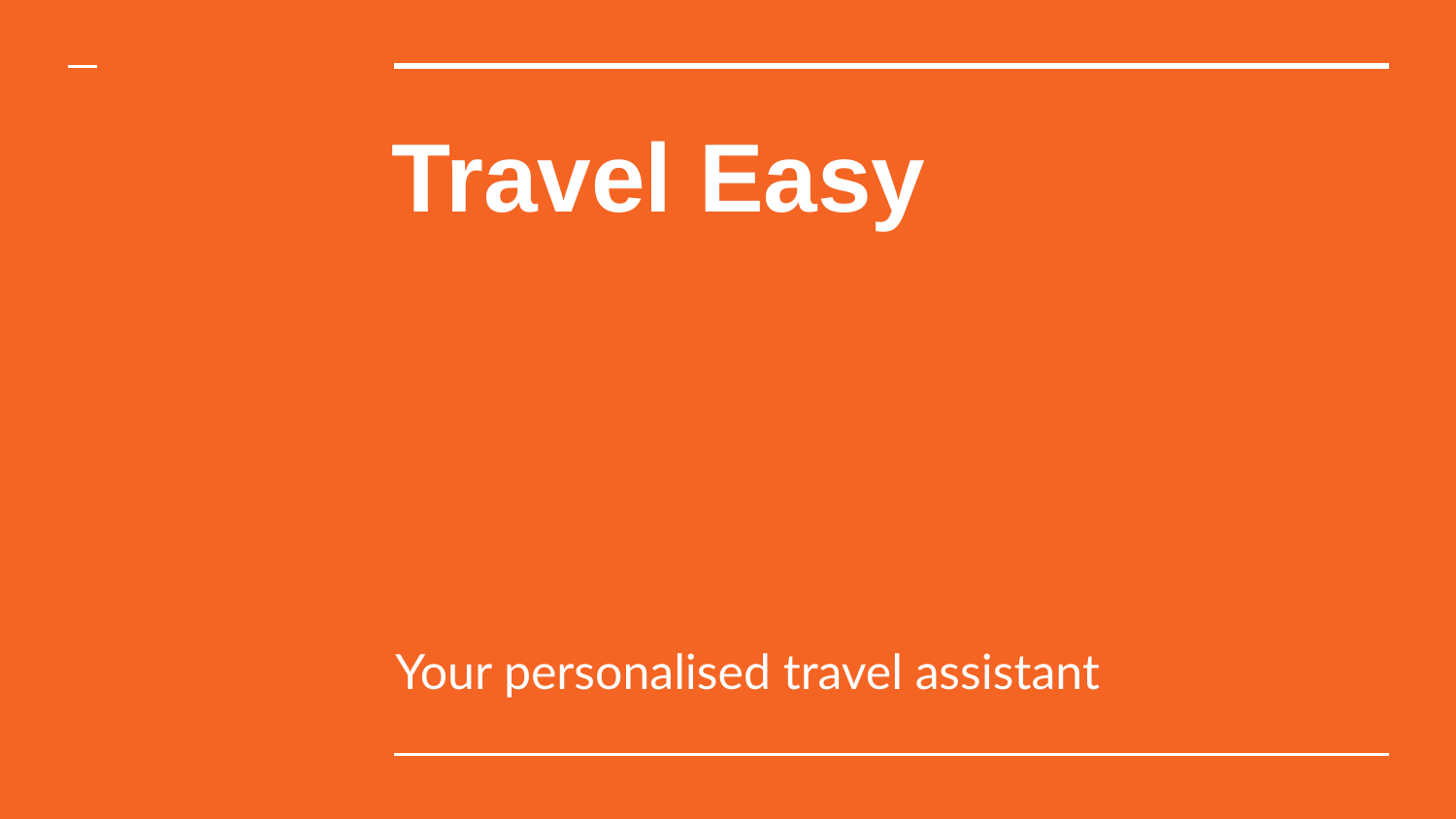

# Travel Easy
Your personalised travel assistant